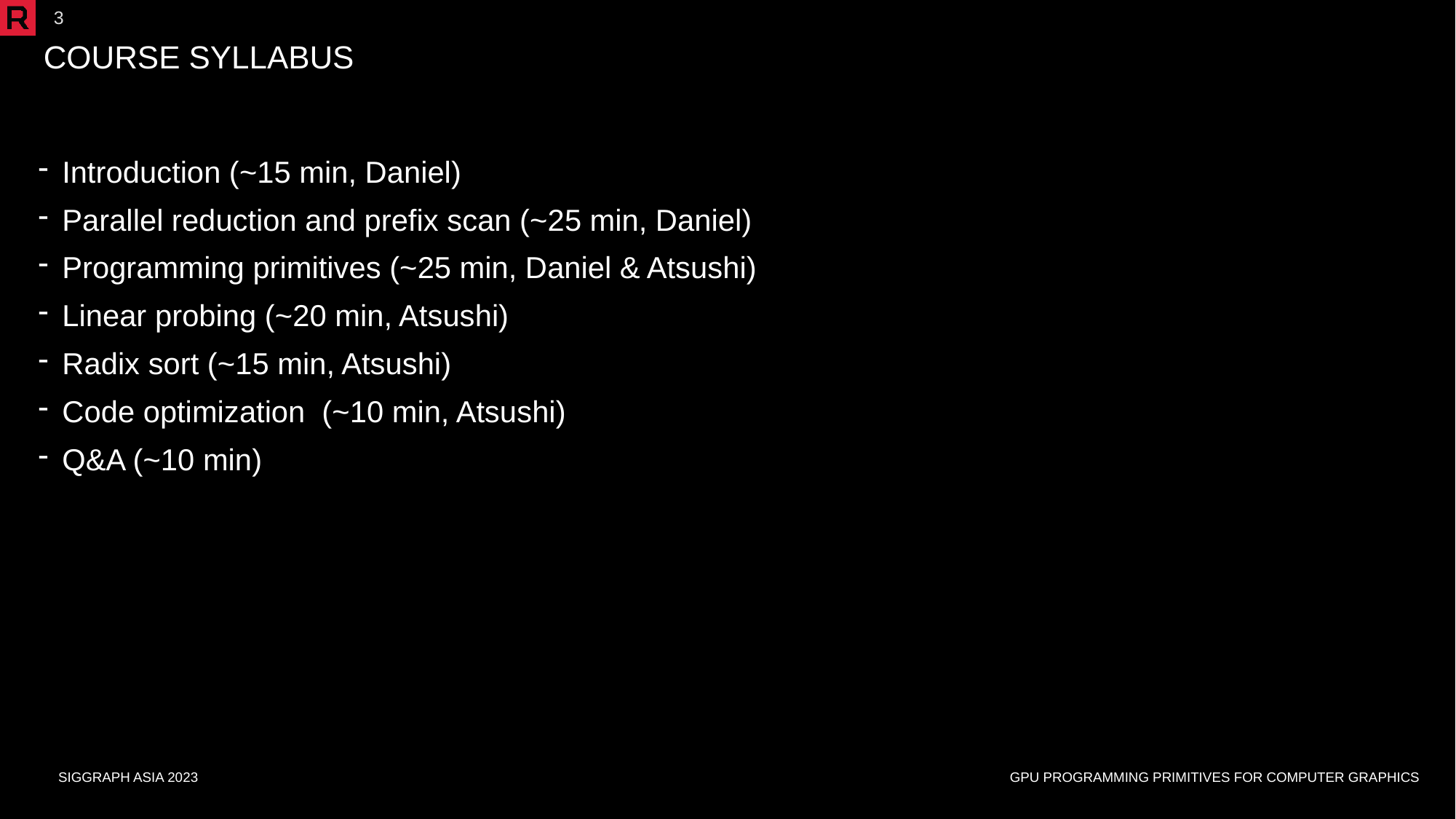

3
# Course Syllabus
Introduction (~15 min, Daniel)
Parallel reduction and prefix scan (~25 min, Daniel)
Programming primitives (~25 min, Daniel & Atsushi)
Linear probing (~20 min, Atsushi)
Radix sort (~15 min, Atsushi)
Code optimization  (~10 min, Atsushi)
Q&A (~10 min)